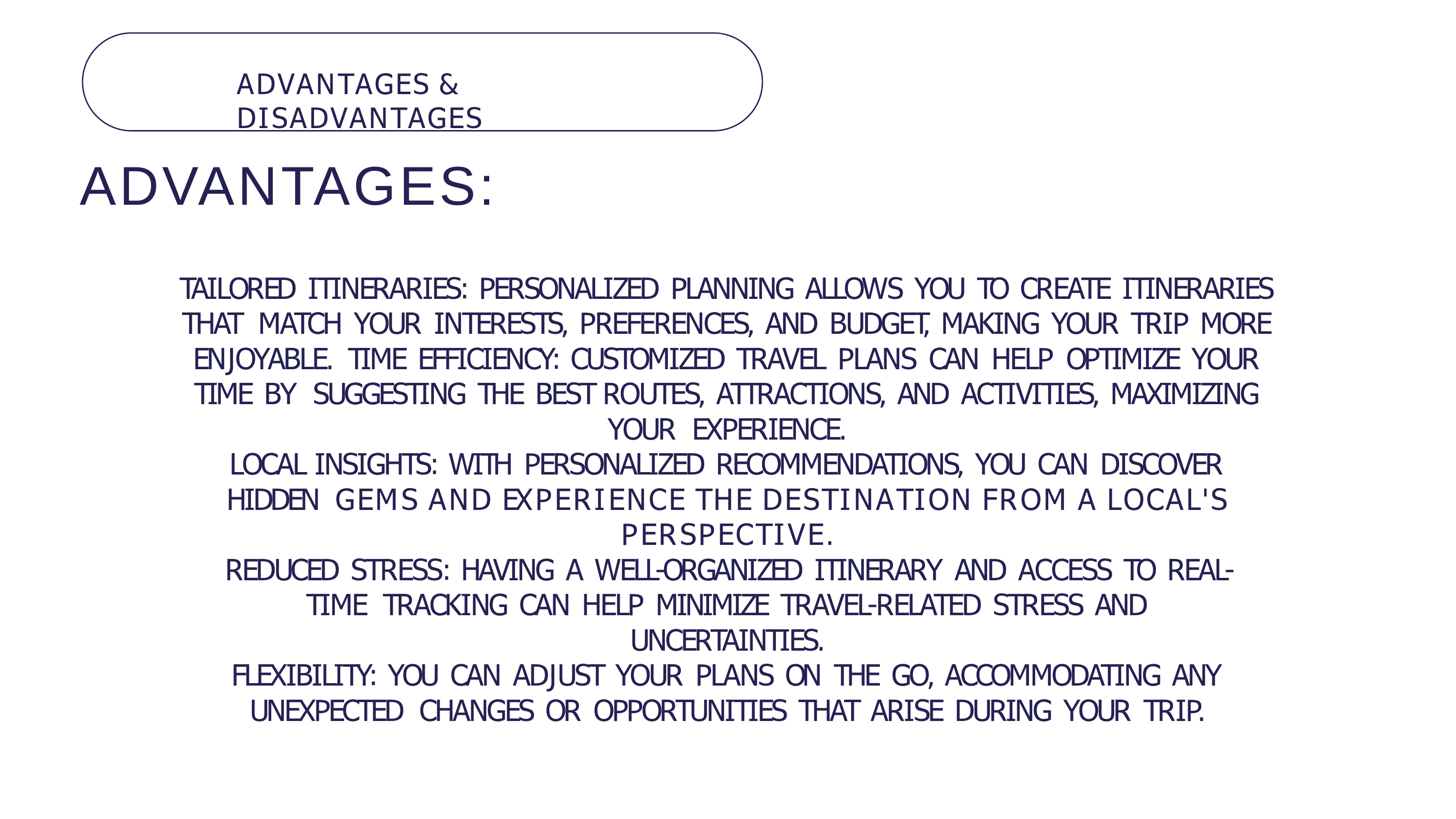

ADVANTAGES & DISADVANTAGES
# ADVANTAGES:
TAILORED ITINERARIES: PERSONALIZED PLANNING ALLOWS YOU TO CREATE ITINERARIES THAT  MATCH YOUR INTERESTS, PREFERENCES, AND BUDGET, MAKING YOUR TRIP MORE ENJOYABLE.  TIME EFFICIENCY: CUSTOMIZED TRAVEL PLANS CAN HELP OPTIMIZE YOUR TIME BY  SUGGESTING THE BEST ROUTES, ATTRACTIONS, AND ACTIVITIES, MAXIMIZING YOUR  EXPERIENCE.
LOCAL INSIGHTS: WITH PERSONALIZED RECOMMENDATIONS, YOU CAN DISCOVER HIDDEN  GEMS AND EXPERIENCE THE DESTINATION FROM A LOCAL'S PERSPECTIVE.
REDUCED STRESS: HAVING A WELL-ORGANIZED ITINERARY AND ACCESS TO REAL-TIME  TRACKING CAN HELP MINIMIZE TRAVEL-RELATED STRESS AND UNCERTAINTIES.
FLEXIBILITY: YOU CAN ADJUST YOUR PLANS ON THE GO, ACCOMMODATING ANY UNEXPECTED  CHANGES OR OPPORTUNITIES THAT ARISE DURING YOUR TRIP.